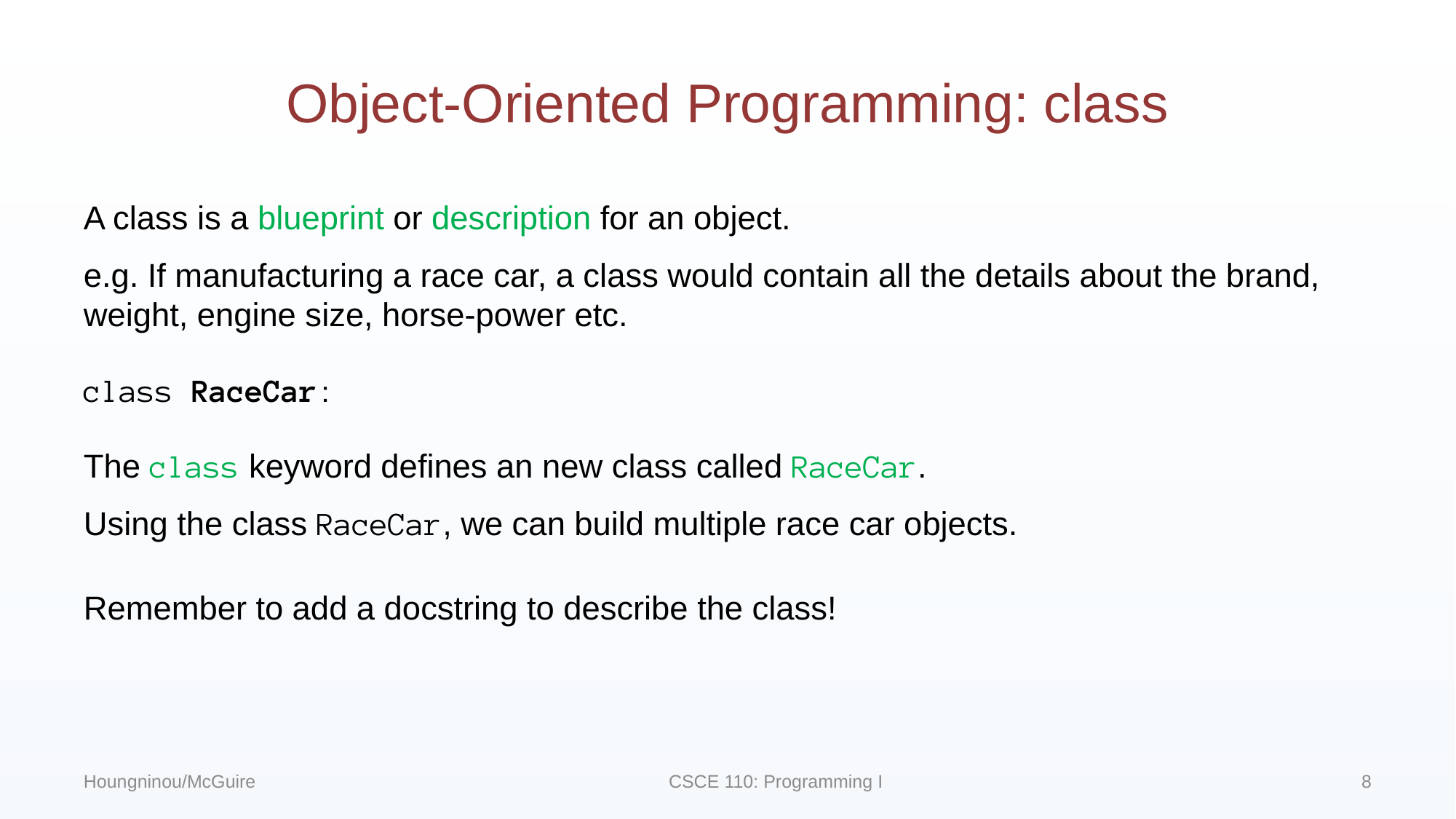

# Object-Oriented Programming: class
A class is a blueprint or description for an object.
e.g. If manufacturing a race car, a class would contain all the details about the brand, weight, engine size, horse-power etc.
class RaceCar:
The class keyword defines an new class called RaceCar.
Using the class RaceCar, we can build multiple race car objects.
Remember to add a docstring to describe the class!

Houngninou/McGuire
CSCE 110: Programming I
8